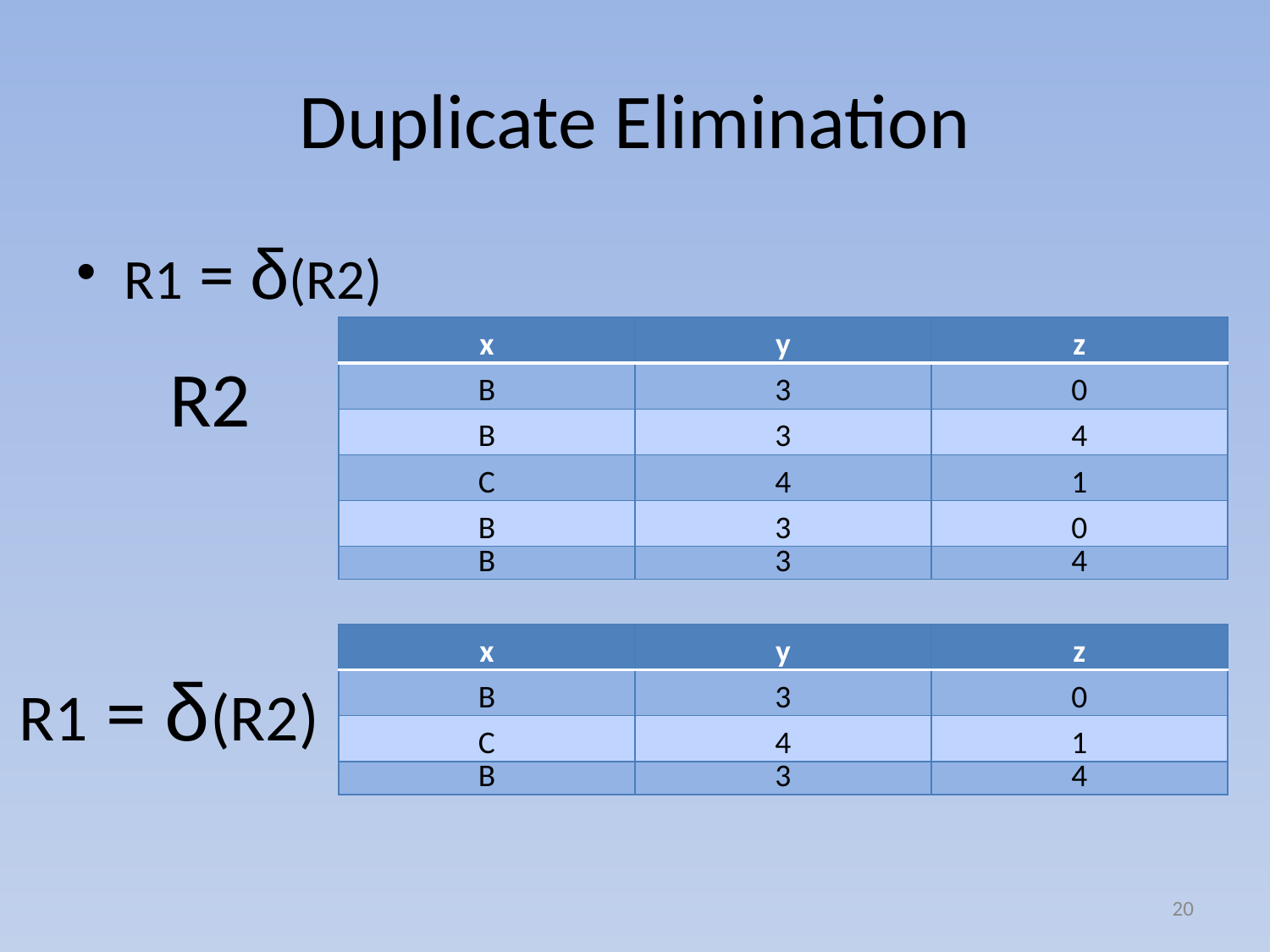

# Duplicate Elimination
R1 = δ(R2)

| x | y | z |
| --- | --- | --- |
| B | 3 | 0 |
| B | 3 | 4 |
| C | 4 | 1 |
| B | 3 | 0 |
| B | 3 | 4 |
R2
| x | y | z |
| --- | --- | --- |
| B | 3 | 0 |
| C | 4 | 1 |
| B | 3 | 4 |
R1 = δ(R2)
20